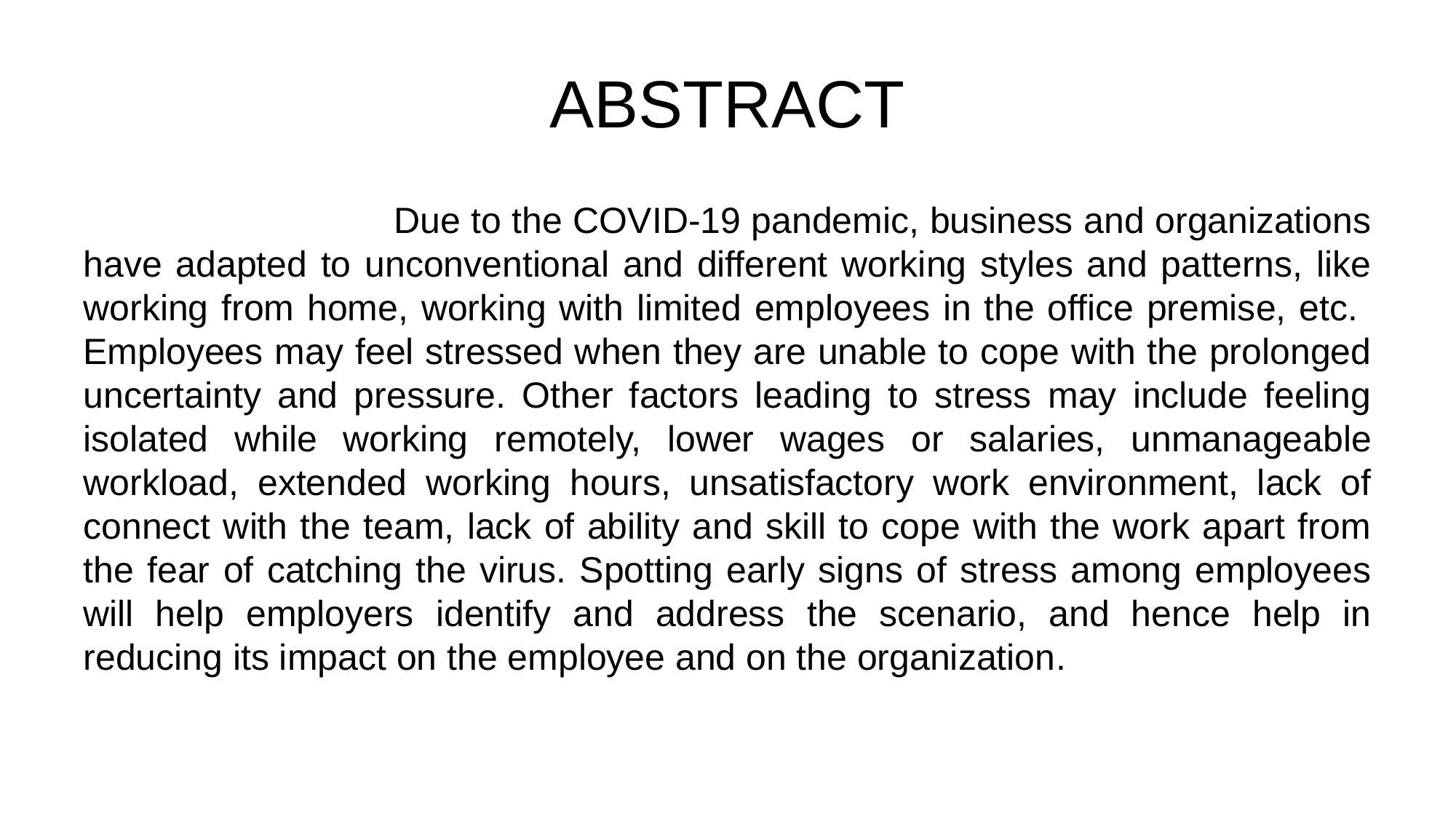

# ABSTRACT
                             Due to the COVID-19 pandemic, business and organizations have adapted to unconventional and different working styles and patterns, like working from home, working with limited employees in the office premise, etc.  Employees may feel stressed when they are unable to cope with the prolonged uncertainty and pressure. Other factors leading to stress may include feeling isolated while working remotely, lower wages or salaries, unmanageable workload, extended working hours, unsatisfactory work environment, lack of connect with the team, lack of ability and skill to cope with the work apart from the fear of catching the virus. Spotting early signs of stress among employees will help employers identify and address the scenario, and hence help in reducing its impact on the employee and on the organization.